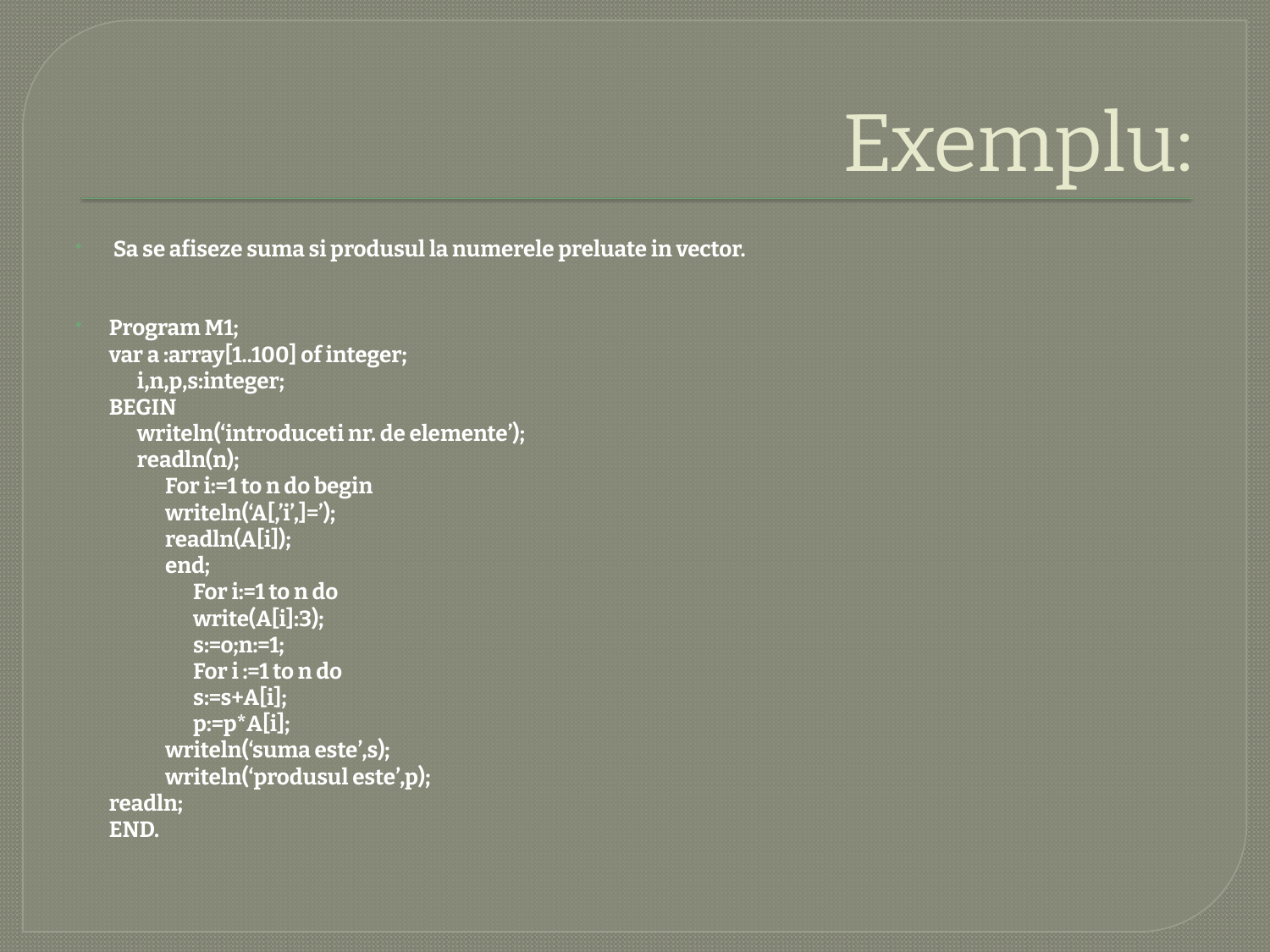

# Exemplu:
 Sa se afiseze suma si produsul la numerele preluate in vector.

Program M1;
var a :array[1..100] of integer;
       i,n,p,s:integer;
BEGIN
       writeln(‘introduceti nr. de elemente’);
       readln(n);
              For i:=1 to n do begin
              writeln(‘A[,’i’,]=’);
              readln(A[i]);
              end;
                     For i:=1 to n do
                     write(A[i]:3);
                     s:=o;n:=1;
                     For i :=1 to n do
                     s:=s+A[i];
                     p:=p*A[i];
              writeln(‘suma este’,s);
              writeln(‘produsul este’,p);
readln;
END.